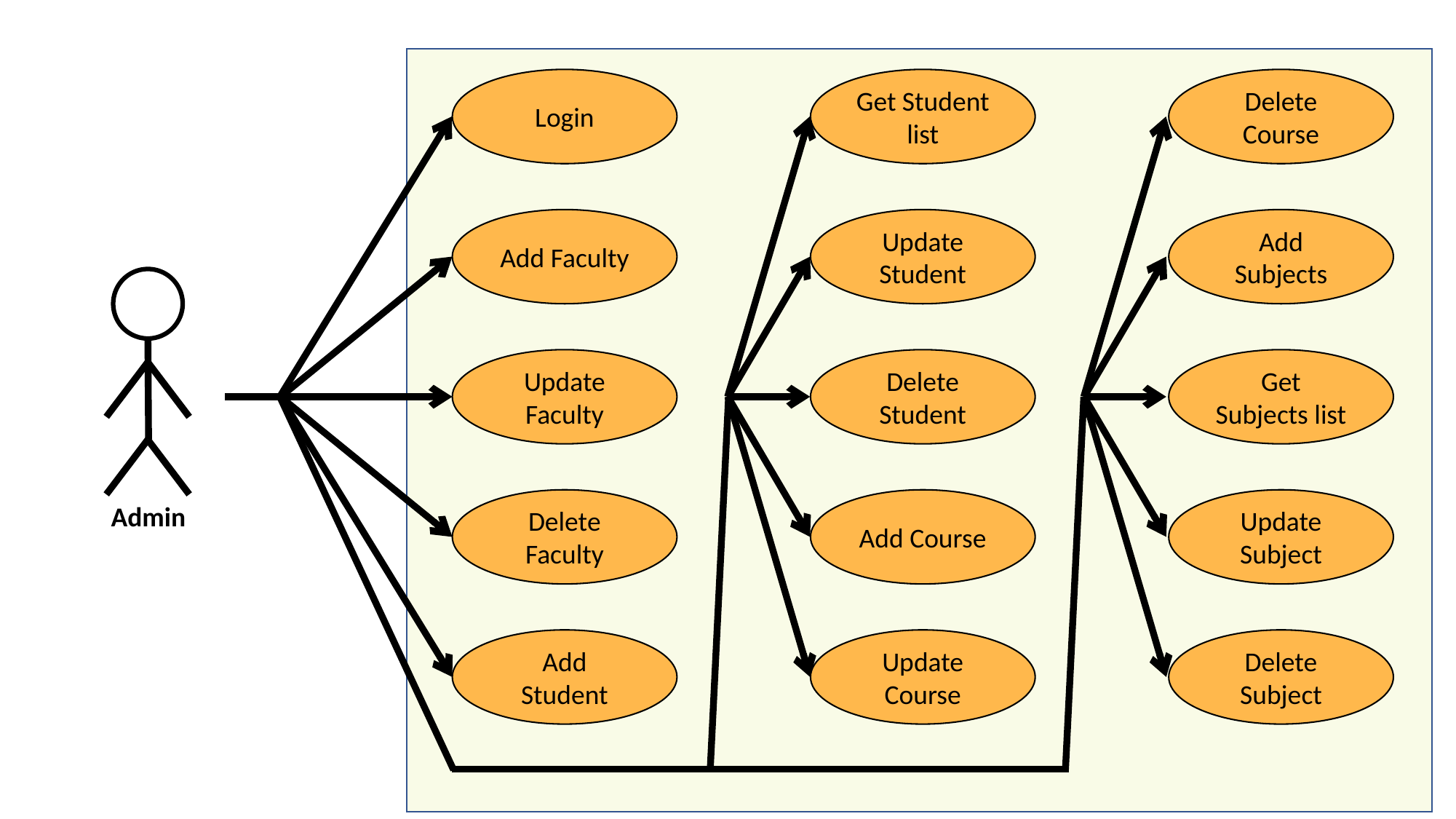

Login
Get Student list
Delete Course
Add Faculty
Update Student
Add Subjects
Update Faculty
Delete Student
Get Subjects list
Delete Faculty
Add Course
Update Subject
Add Student
Update Course
Delete Subject

Admin